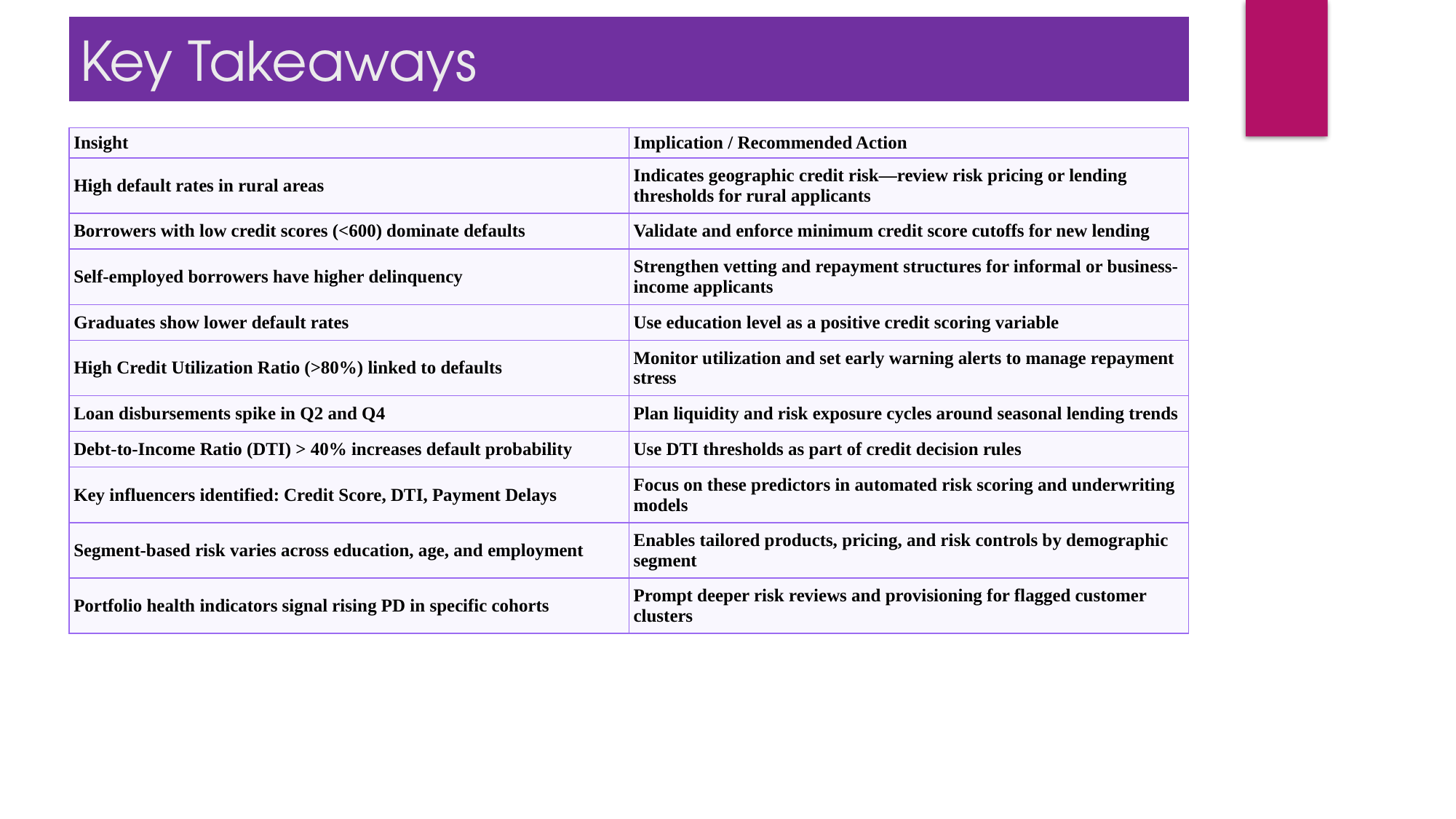

Key Takeaways
| Insight | Implication / Recommended Action |
| --- | --- |
| High default rates in rural areas | Indicates geographic credit risk—review risk pricing or lending thresholds for rural applicants |
| Borrowers with low credit scores (<600) dominate defaults | Validate and enforce minimum credit score cutoffs for new lending |
| Self-employed borrowers have higher delinquency | Strengthen vetting and repayment structures for informal or business-income applicants |
| Graduates show lower default rates | Use education level as a positive credit scoring variable |
| High Credit Utilization Ratio (>80%) linked to defaults | Monitor utilization and set early warning alerts to manage repayment stress |
| Loan disbursements spike in Q2 and Q4 | Plan liquidity and risk exposure cycles around seasonal lending trends |
| Debt-to-Income Ratio (DTI) > 40% increases default probability | Use DTI thresholds as part of credit decision rules |
| Key influencers identified: Credit Score, DTI, Payment Delays | Focus on these predictors in automated risk scoring and underwriting models |
| Segment-based risk varies across education, age, and employment | Enables tailored products, pricing, and risk controls by demographic segment |
| Portfolio health indicators signal rising PD in specific cohorts | Prompt deeper risk reviews and provisioning for flagged customer clusters |